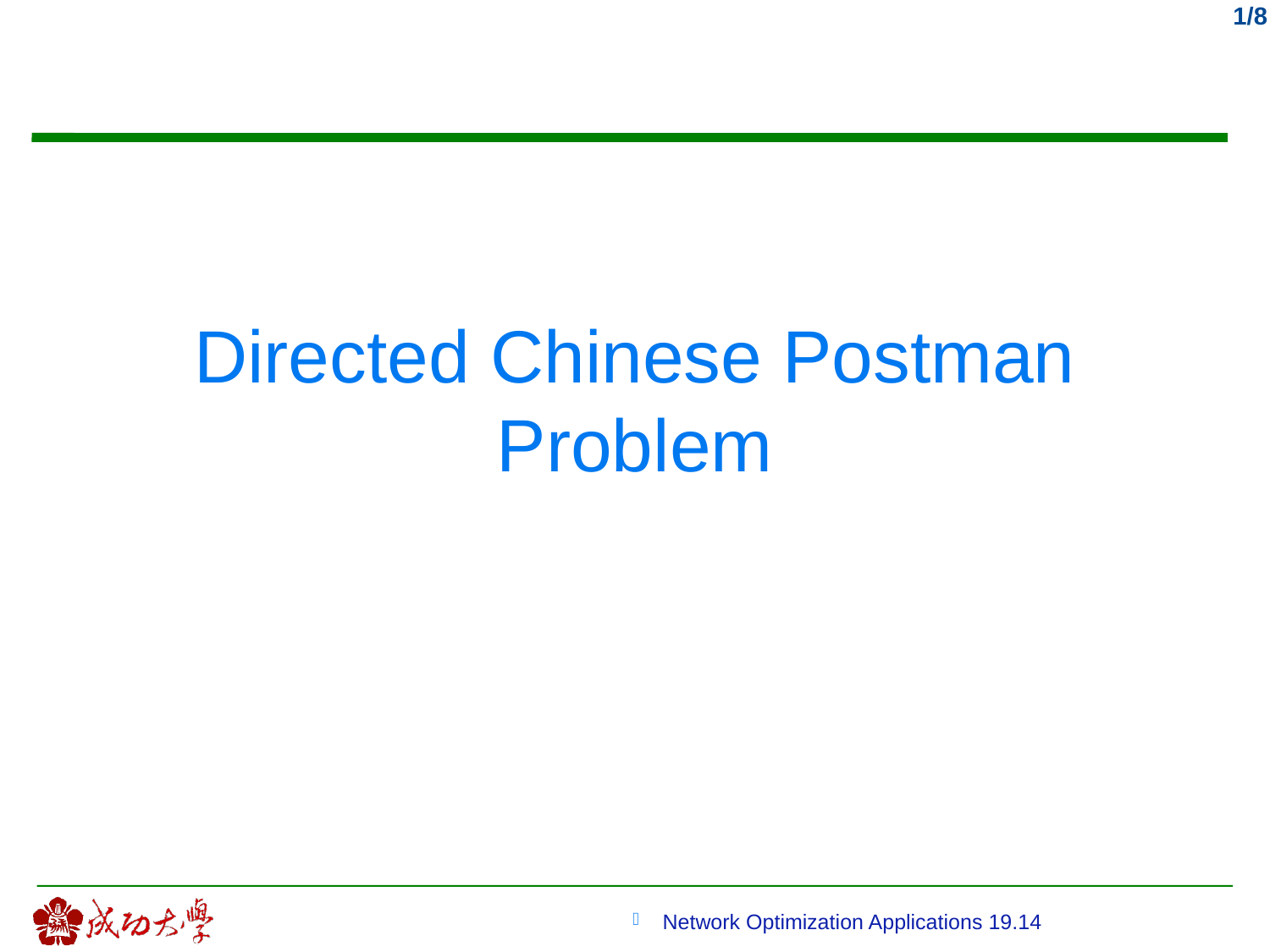

# Directed Chinese Postman Problem

Network Optimization Applications 19.14